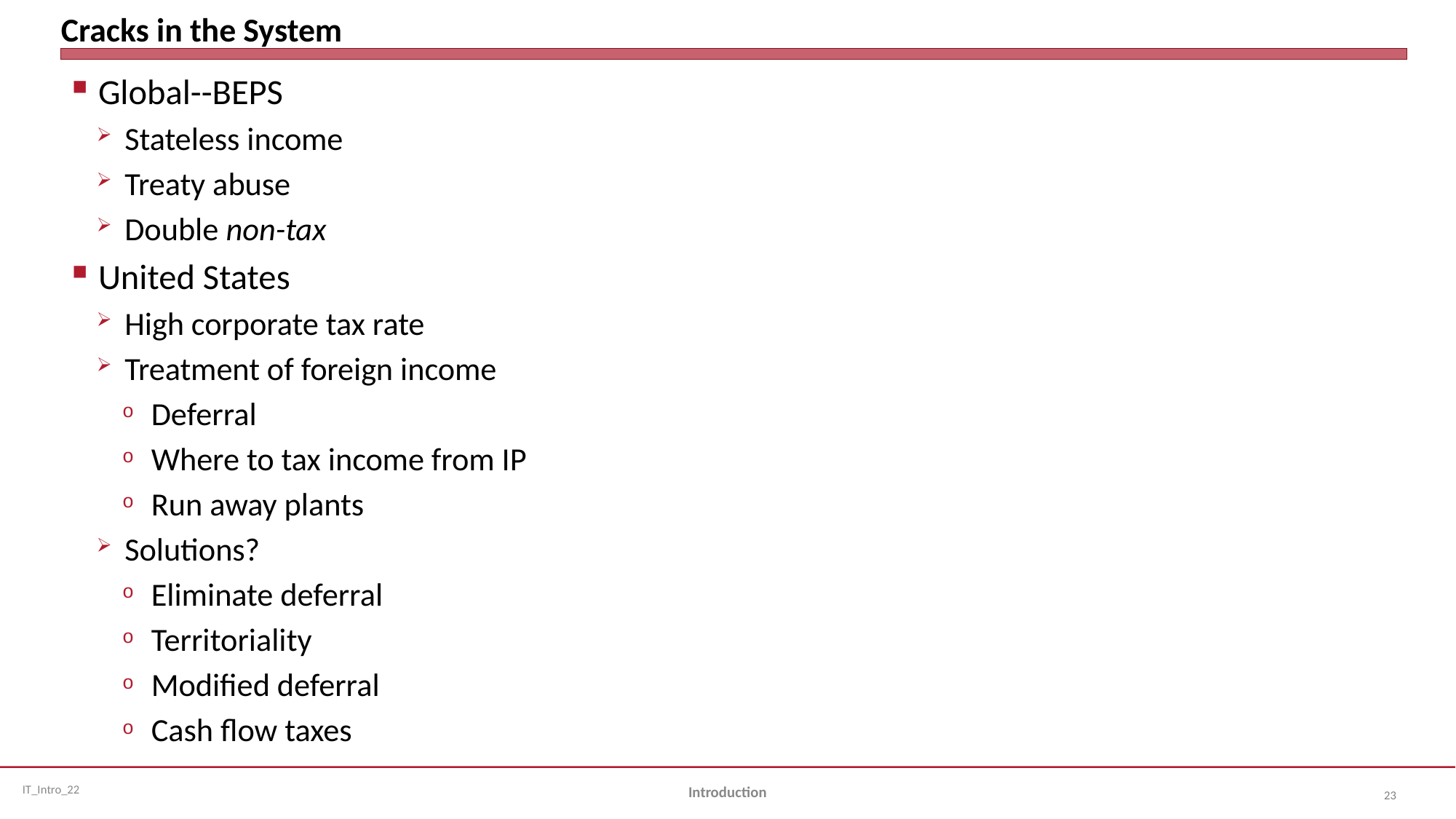

# Cracks in the System
Global--BEPS
Stateless income
Treaty abuse
Double non-tax
United States
High corporate tax rate
Treatment of foreign income
Deferral
Where to tax income from IP
Run away plants
Solutions?
Eliminate deferral
Territoriality
Modified deferral
Cash flow taxes
Introduction
23